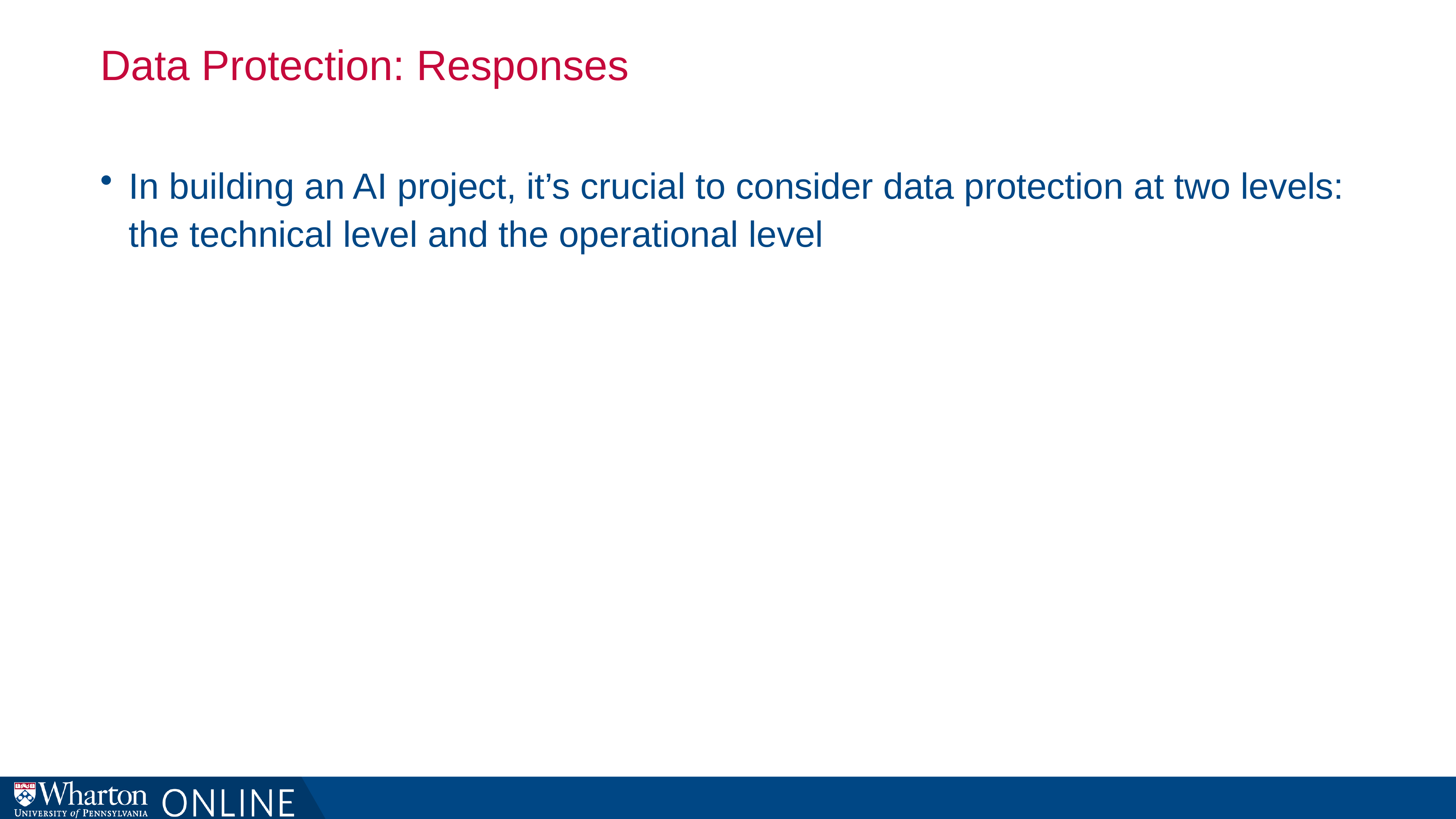

# Data Protection: Responses
In building an AI project, it’s crucial to consider data protection at two levels: the technical level and the operational level